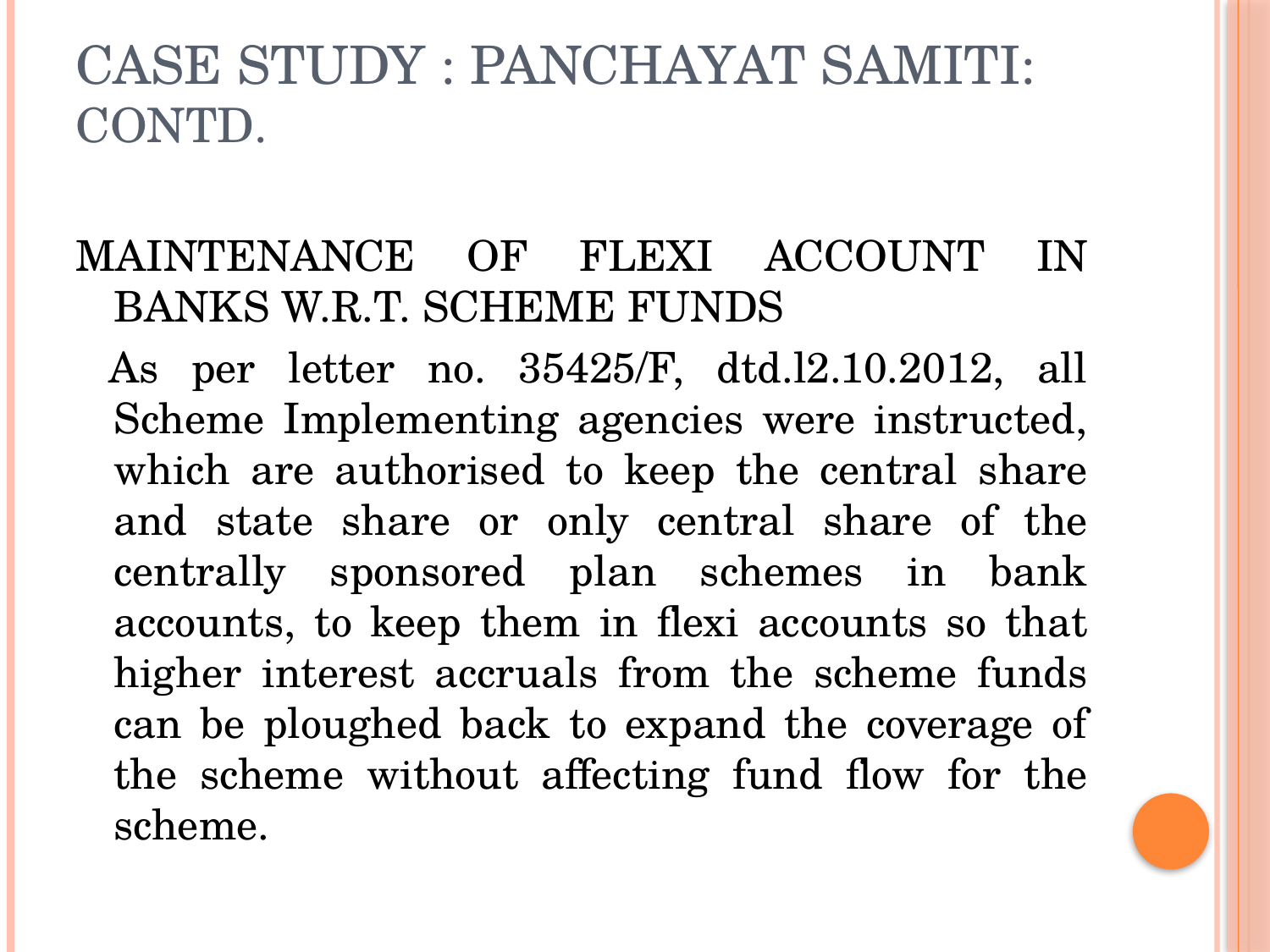

# Case Study : Panchayat samiti: Contd.
MAINTENANCE OF FLEXI ACCOUNT IN BANKS W.R.T. SCHEME FUNDS
 As per letter no. 35425/F, dtd.l2.10.2012, all Scheme Implementing agencies were instructed, which are authorised to keep the central share and state share or only central share of the centrally sponsored plan schemes in bank accounts, to keep them in flexi accounts so that higher interest accruals from the scheme funds can be ploughed back to expand the coverage of the scheme without affecting fund flow for the scheme.